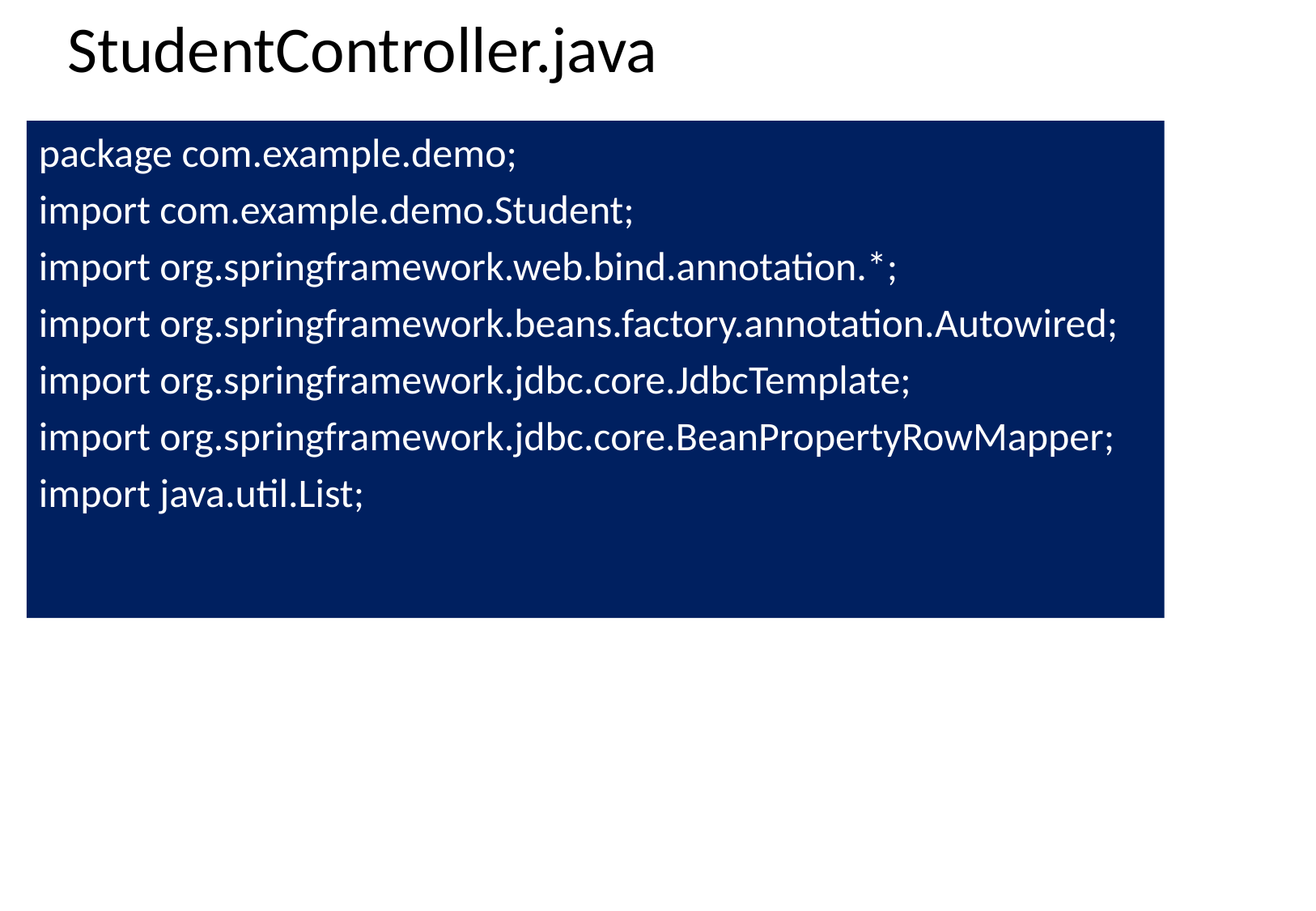

# StudentController.java
package com.example.demo;
import com.example.demo.Student;
import org.springframework.web.bind.annotation.*;
import org.springframework.beans.factory.annotation.Autowired;
import org.springframework.jdbc.core.JdbcTemplate;
import org.springframework.jdbc.core.BeanPropertyRowMapper;
import java.util.List;